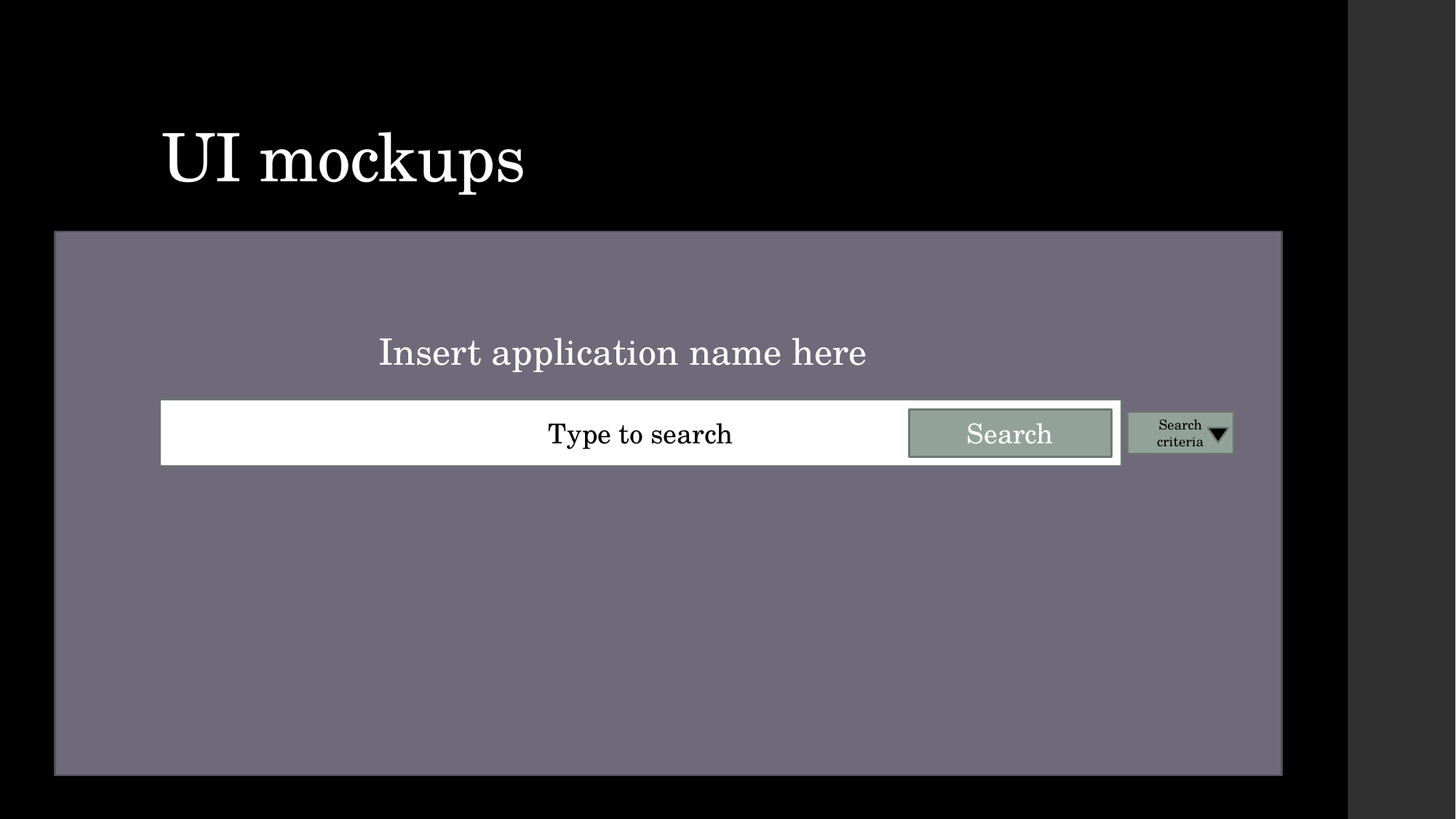

# UI mockups

Insert application name here
Type to search
Search
Search criteria